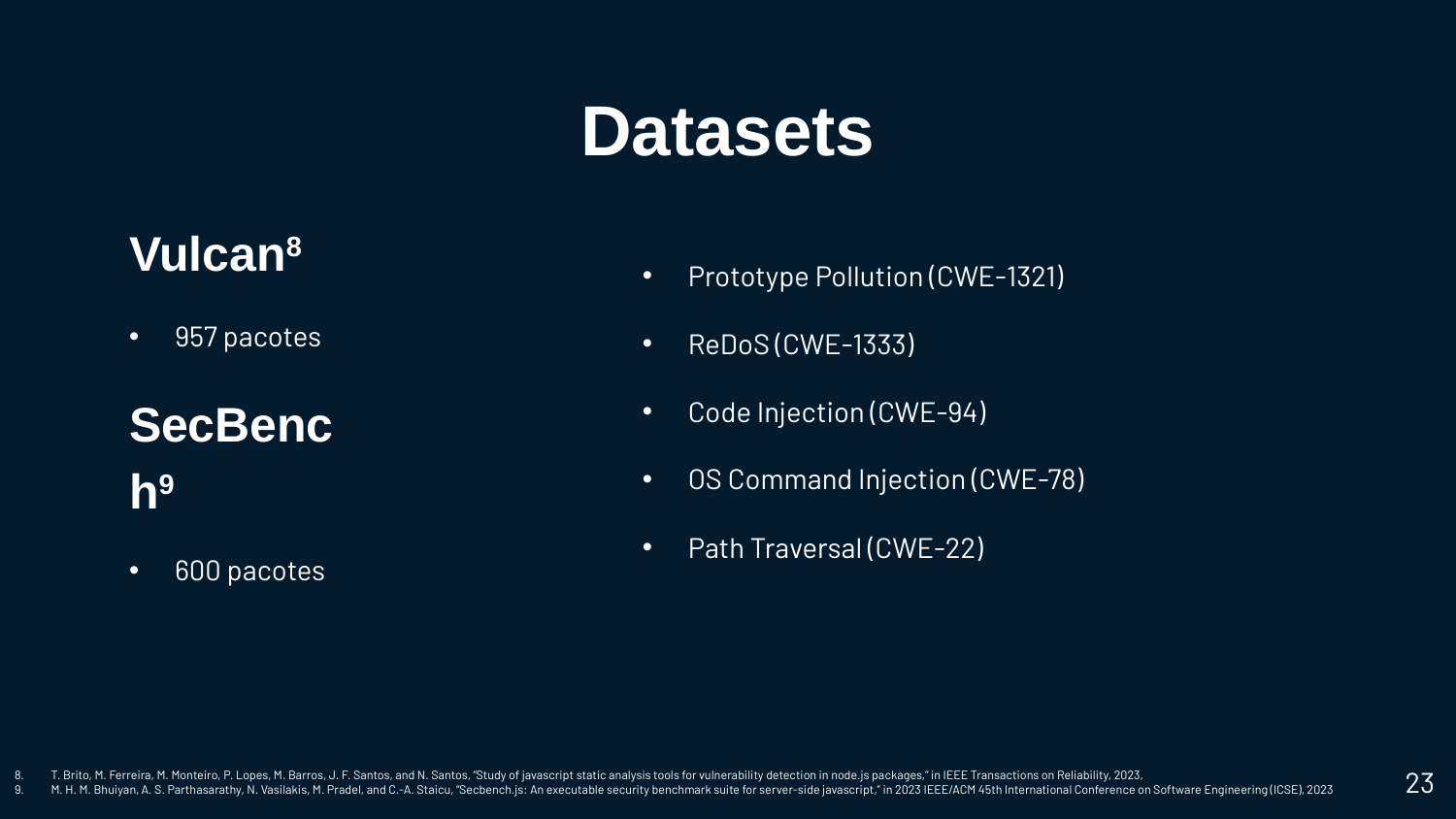

# Datasets
Vulcan8

Prototype Pollution (CWE-1321)

ReDoS (CWE-1333)

Code Injection (CWE-94)

OS Command Injection (CWE-78)

Path Traversal (CWE-22)
957 pacotes

SecBench9
600 pacotes

23
T. Brito, M. Ferreira, M. Monteiro, P. Lopes, M. Barros, J. F. Santos, and N. Santos, “Study of javascript static analysis tools for vulnerability detection in node.js packages,” in IEEE Transactions on Reliability, 2023,
M. H. M. Bhuiyan, A. S. Parthasarathy, N. Vasilakis, M. Pradel, and C.-A. Staicu, “Secbench.js: An executable security benchmark suite for server-side javascript,” in 2023 IEEE/ACM 45th International Conference on Software Engineering (ICSE), 2023